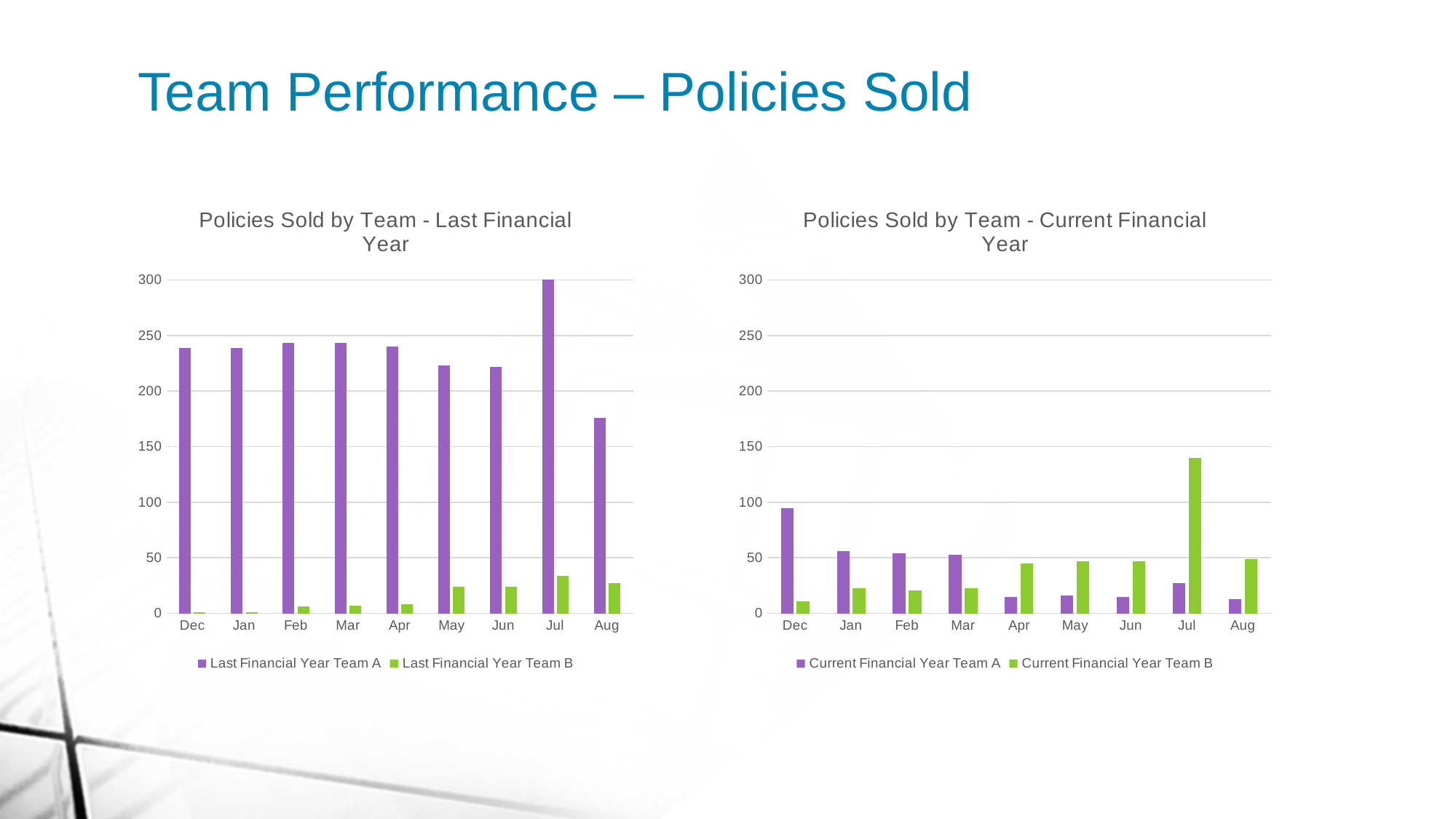

Team Performance – Policies Sold

### Chart: Policies Sold by Team - Last Financial Year

| Category | Last Financial Year | Last Financial Year |
|---|---|---|
| Dec | 239.0 | 1.0 |
| Jan | 239.0 | 1.0 |
| Feb | 243.0 | 6.0 |
| Mar | 243.0 | 7.0 |
| Apr | 240.0 | 8.0 |
| May | 223.0 | 24.0 |
| Jun | 222.0 | 24.0 |
| Jul | 300.0 | 34.0 |
| Aug | 176.0 | 27.0 |

### Chart: Policies Sold by Team - Current Financial Year

| Category | Current Financial Year | Current Financial Year |
|---|---|---|
| Dec | 95.0 | 11.0 |
| Jan | 56.0 | 23.0 |
| Feb | 54.0 | 21.0 |
| Mar | 53.0 | 23.0 |
| Apr | 15.0 | 45.0 |
| May | 16.0 | 47.0 |
| Jun | 15.0 | 47.0 |
| Jul | 27.0 | 140.0 |
| Aug | 13.0 | 49.0 |